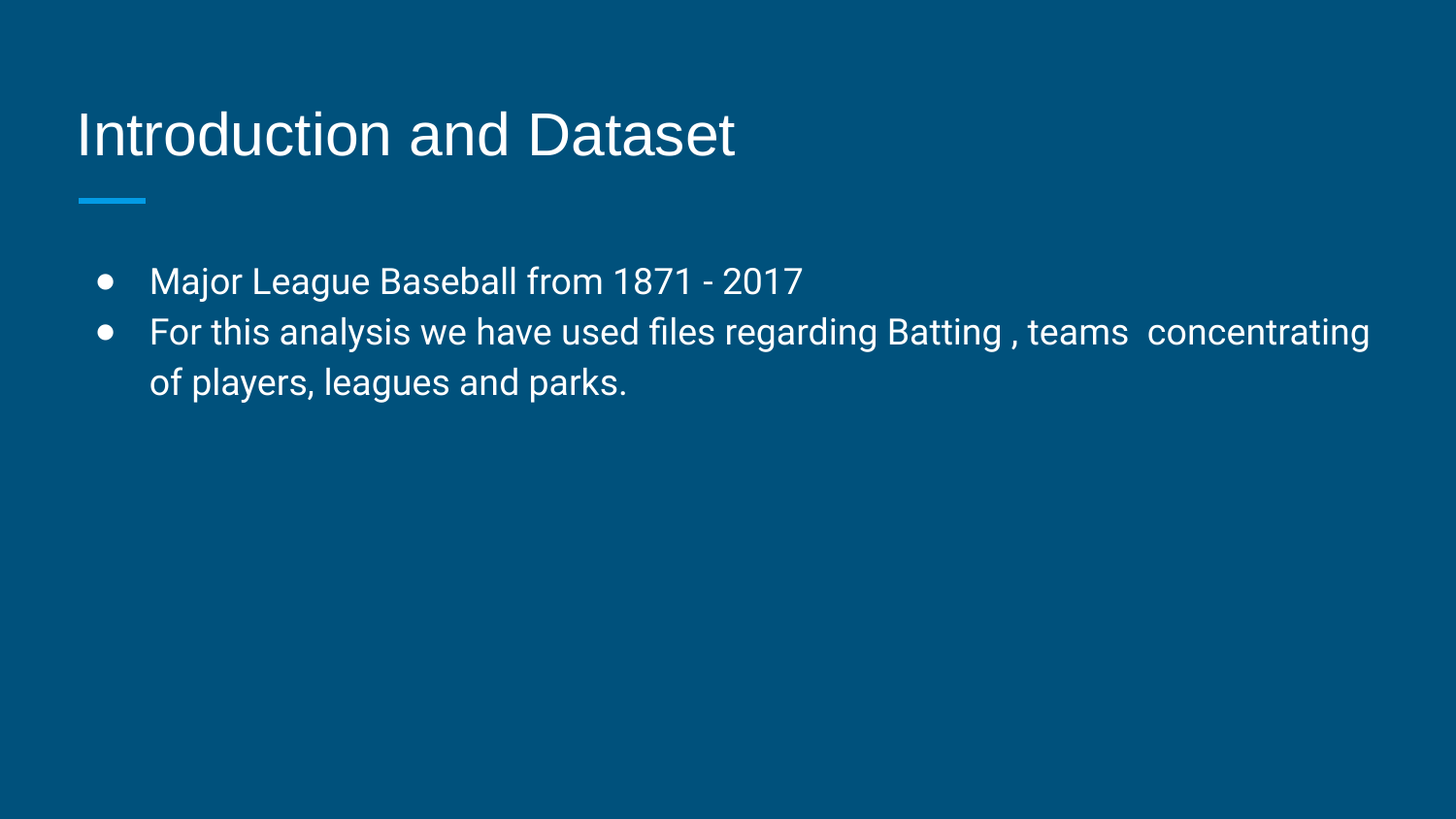

# Introduction and Dataset
Major League Baseball from 1871 - 2017
For this analysis we have used files regarding Batting , teams  concentrating of players, leagues and parks.